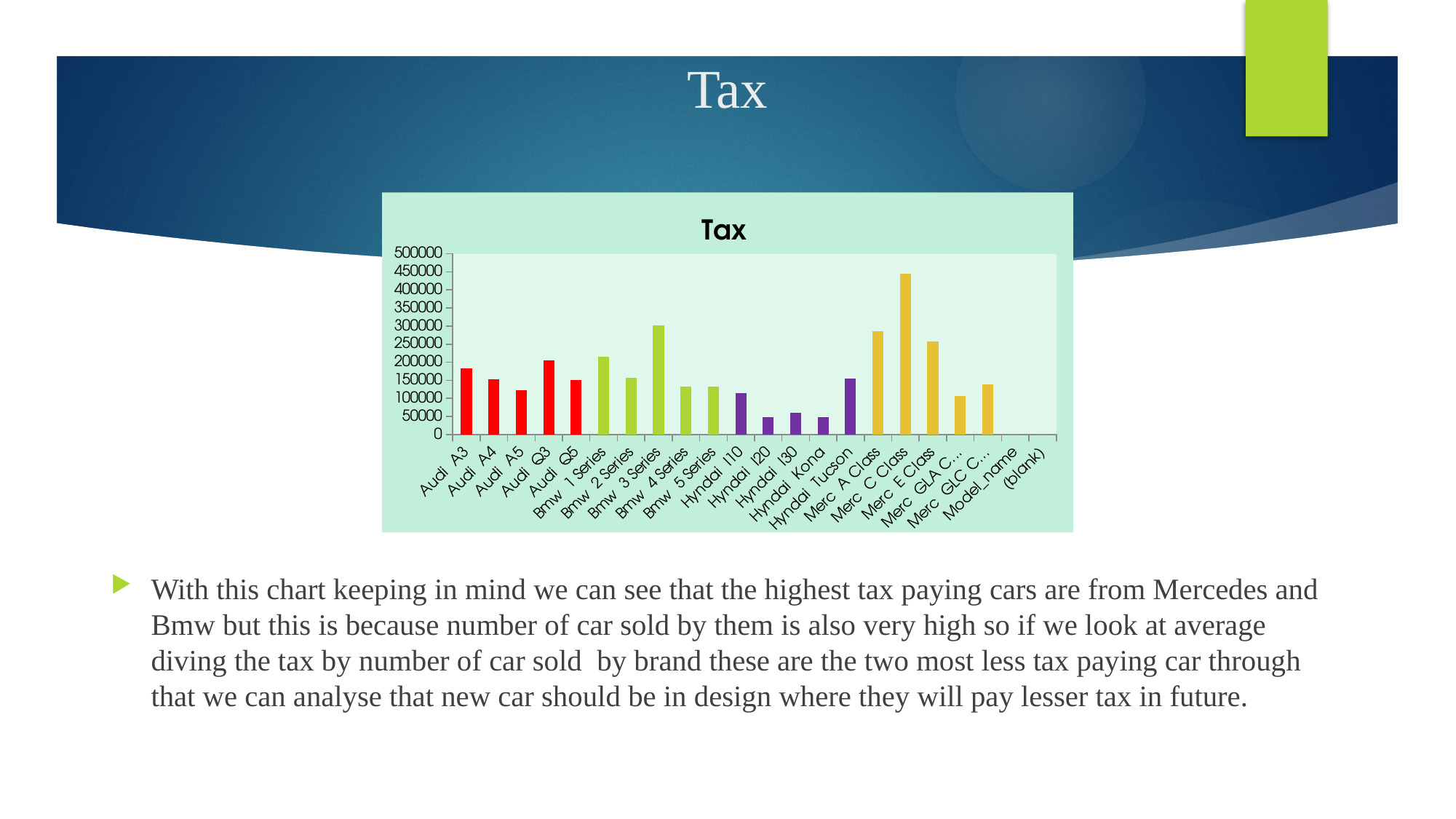

# Tax

### Chart: Tax

| Category |  |
|---|---|
| Audi  A3 | 183995.0 |
| Audi  A4 | 152330.0 |
| Audi  A5 | 122975.0 |
| Audi  Q3 | 205380.0 |
| Audi  Q5 | 150755.0 |
| Bmw  1 Series | 214390.0 |
| Bmw  2 Series | 157260.0 |
| Bmw  3 Series | 301775.0 |
| Bmw  4 Series | 132165.0 |
| Bmw  5 Series | 133320.0 |
| Hyndai  I10 | 114365.0 |
| Hyndai  I20 | 48935.0 |
| Hyndai  I30 | 59800.0 |
| Hyndai  Kona | 47570.0 |
| Hyndai  Tucson | 155750.0 |
| Merc  A Class | 285295.0 |
| Merc  C Class | 443665.0 |
| Merc  E Class | 257780.0 |
| Merc  GLA Class | 107225.0 |
| Merc  GLC Class | 137920.0 |
| Model_name | 0.0 |
| (blank) | 0.0 |

With this chart keeping in mind we can see that the highest tax paying cars are from Mercedes and Bmw but this is because number of car sold by them is also very high so if we look at average diving the tax by number of car sold  by brand these are the two most less tax paying car through that we can analyse that new car should be in design where they will pay lesser tax in future.